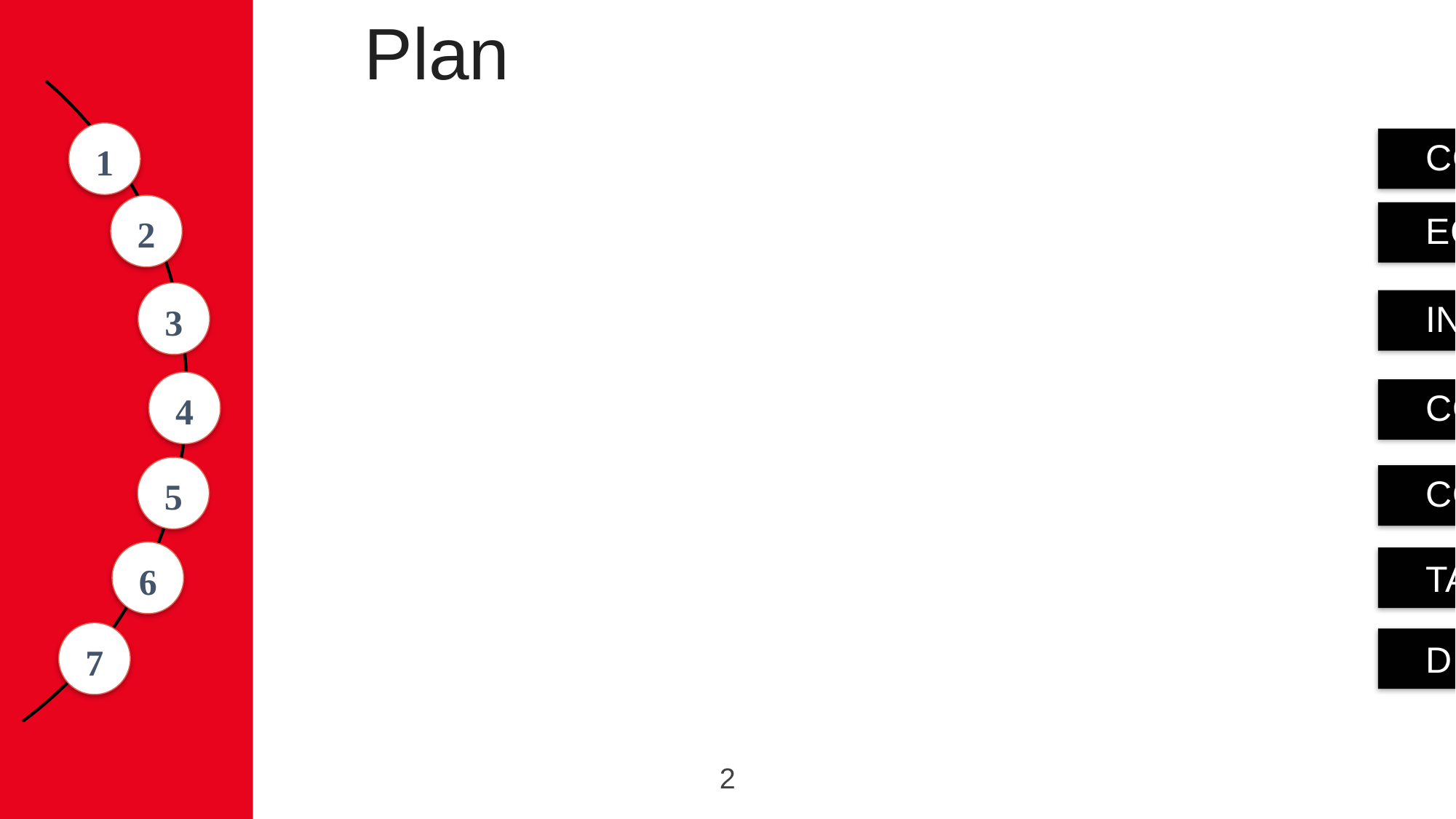

Plan

1

CONTEXTE

2

ECOSYSTÉMES DES FRAMWORKS DE TEST

3

INSTALLATIONS ET CONFIGURATIONS

4

COMPARAISON DES PERFORMANCES

5

COMPATIBILITÉ AVEC REACT

6

TABLEAU COMPARATIF

7

DEMO
2